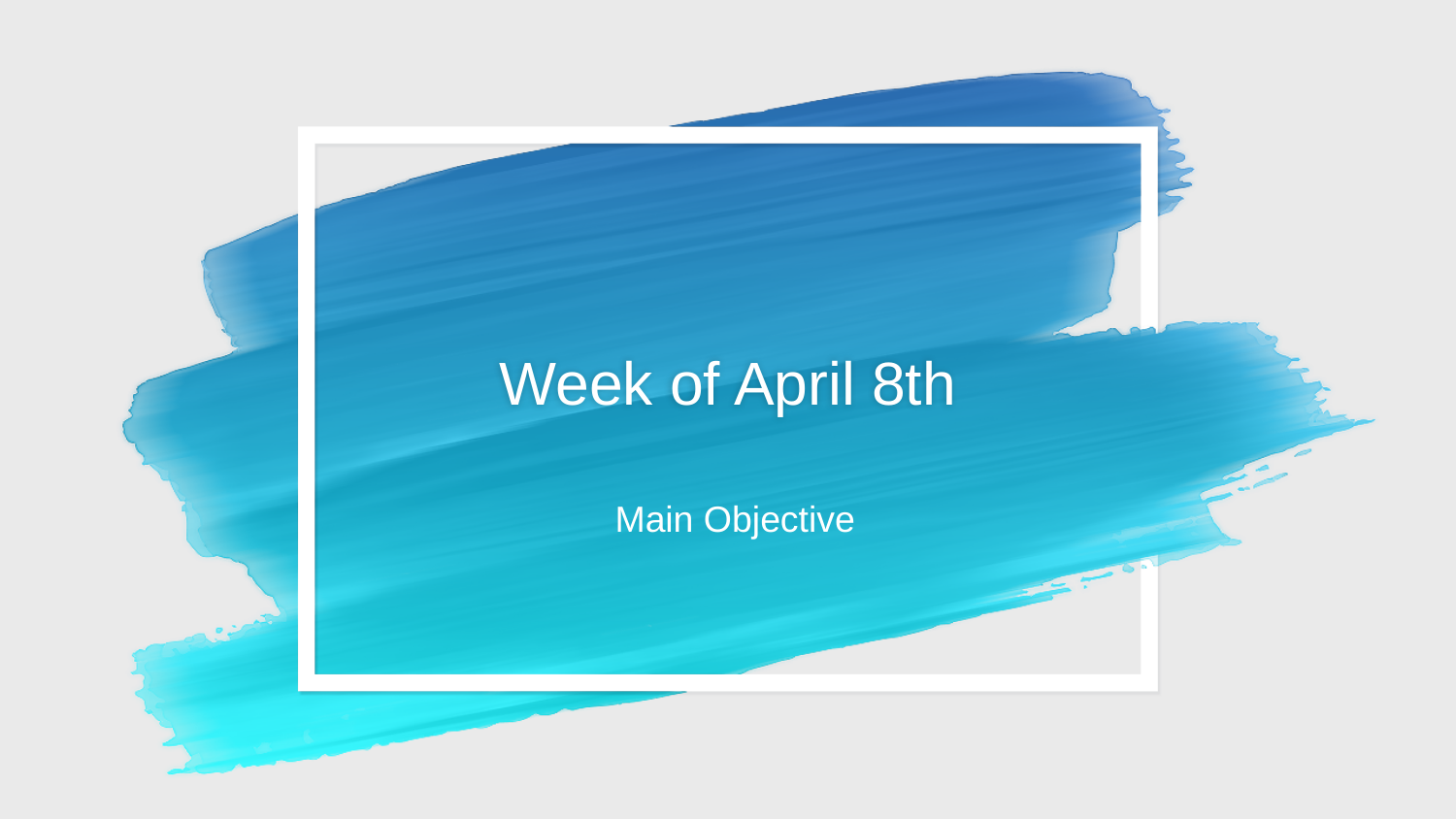

# Week of April 8th
Main Objective